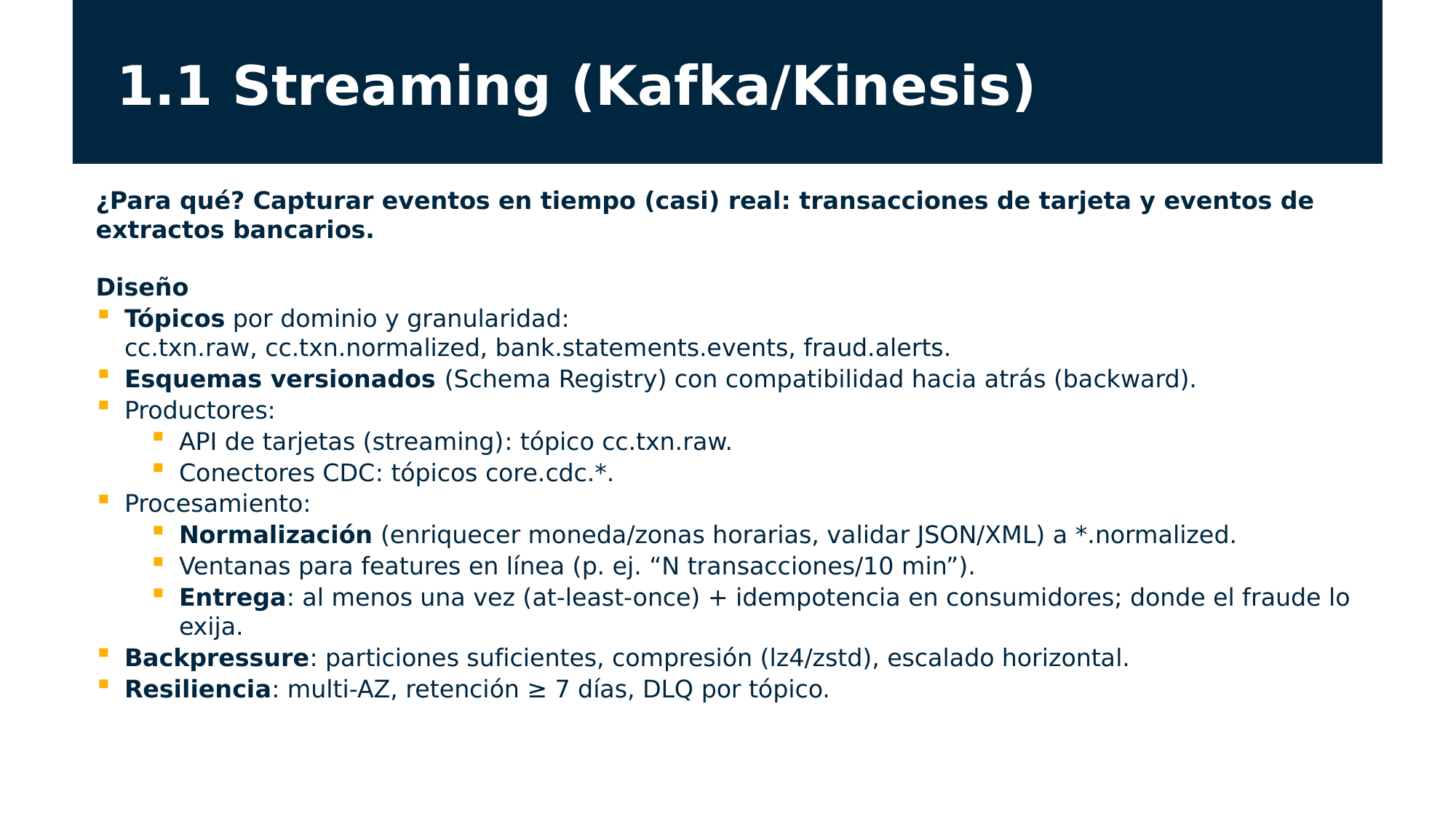

# 1.1 Streaming (Kafka/Kinesis)
¿Para qué? Capturar eventos en tiempo (casi) real: transacciones de tarjeta y eventos de extractos bancarios.

Diseño
Tópicos por dominio y granularidad:
cc.txn.raw, cc.txn.normalized, bank.statements.events, fraud.alerts.
Esquemas versionados (Schema Registry) con compatibilidad hacia atrás (backward).
Productores:
API de tarjetas (streaming): tópico cc.txn.raw.
Conectores CDC: tópicos core.cdc.*.
Procesamiento:
Normalización (enriquecer moneda/zonas horarias, validar JSON/XML) a *.normalized.
Ventanas para features en línea (p. ej. “N transacciones/10 min”).
Entrega: al menos una vez (at-least-once) + idempotencia en consumidores; donde el fraude lo exija.
Backpressure: particiones suficientes, compresión (lz4/zstd), escalado horizontal.
Resiliencia: multi-AZ, retención ≥ 7 días, DLQ por tópico.